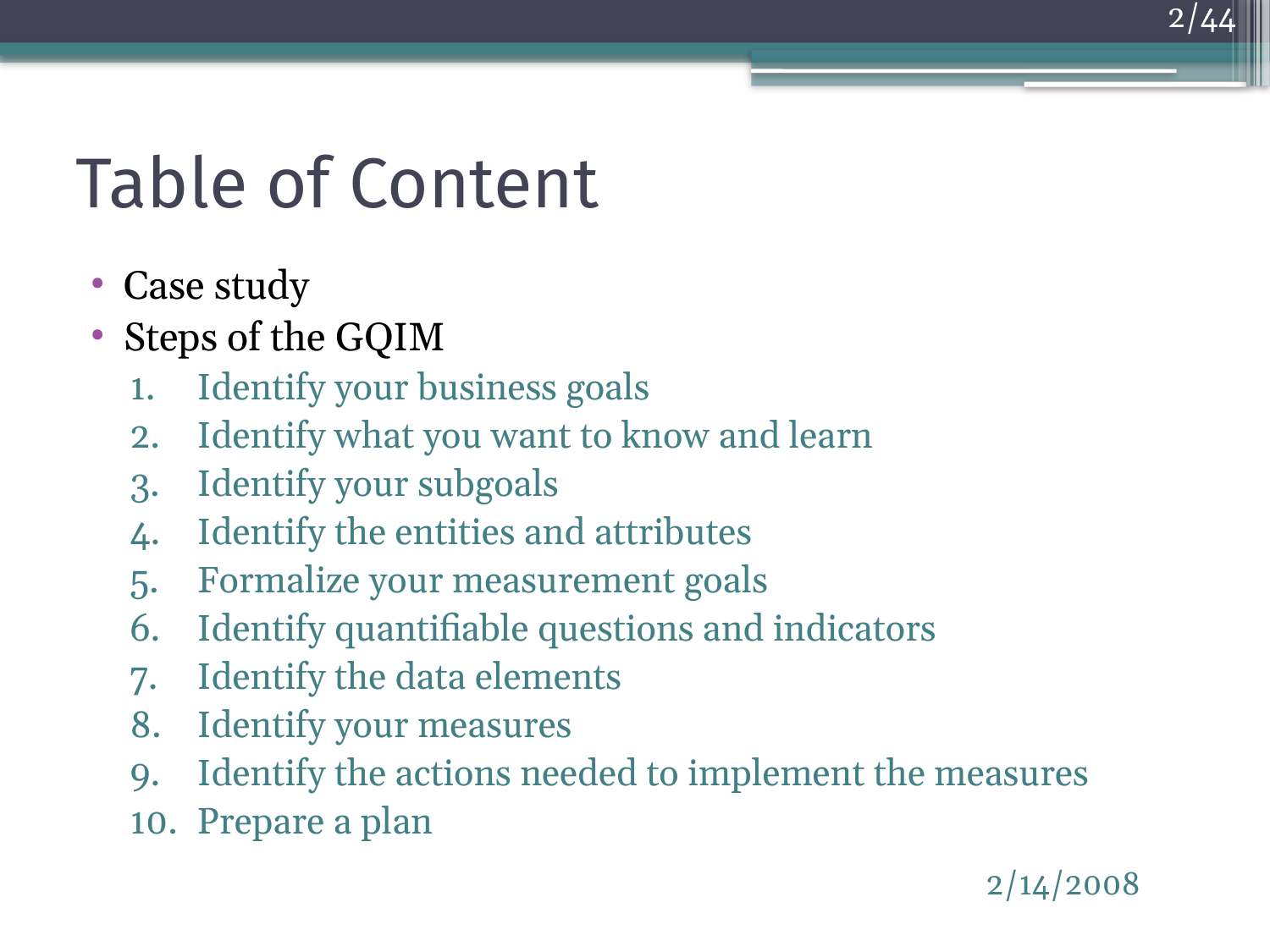

# Table of Content
Case study
Steps of the GQIM
Identify your business goals
Identify what you want to know and learn
Identify your subgoals
Identify the entities and attributes
Formalize your measurement goals
Identify quantifiable questions and indicators
Identify the data elements
Identify your measures
Identify the actions needed to implement the measures
Prepare a plan